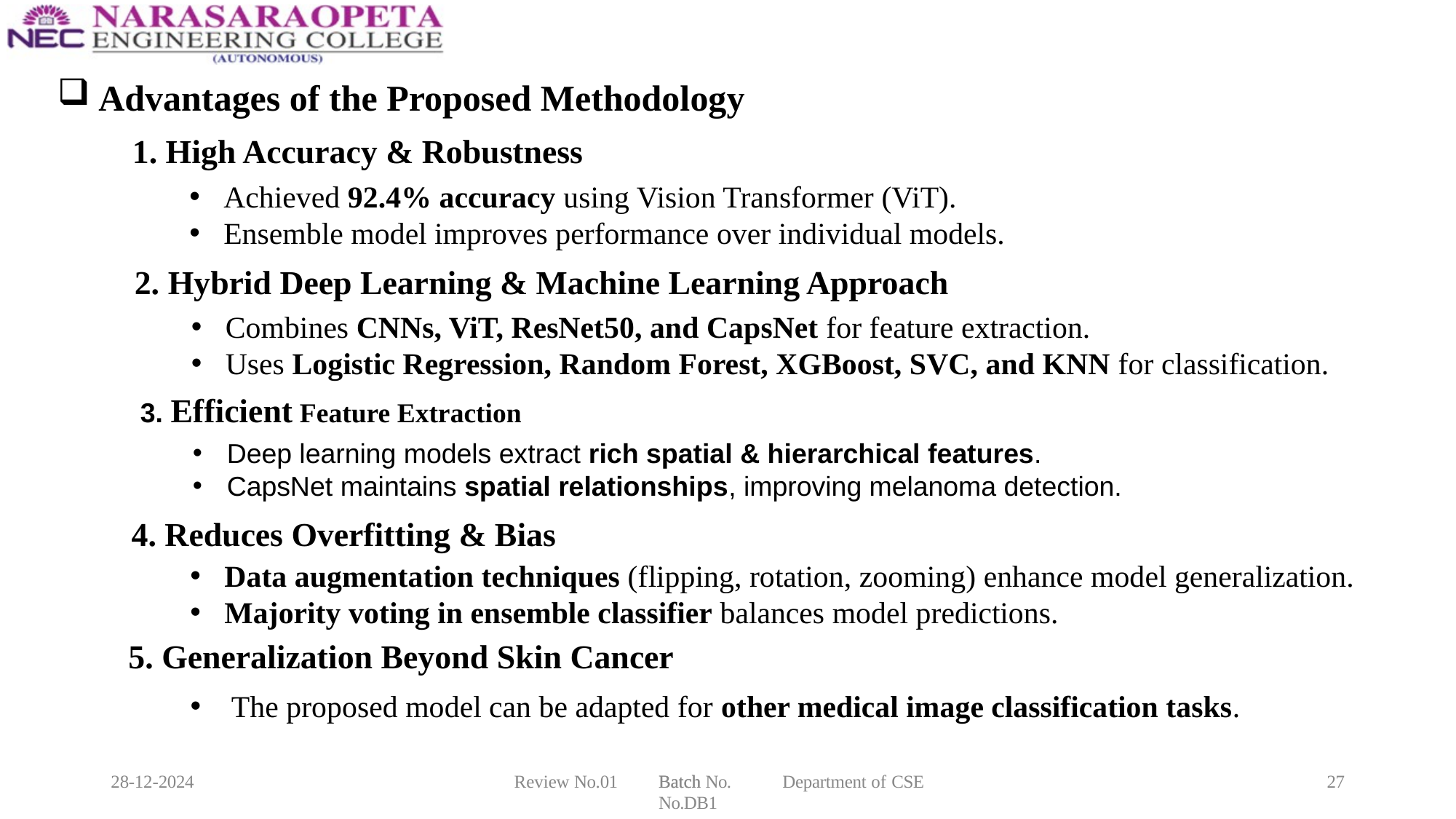

Advantages of the Proposed Methodology
1. High Accuracy & Robustness
Achieved 92.4% accuracy using Vision Transformer (ViT).
Ensemble model improves performance over individual models.
2. Hybrid Deep Learning & Machine Learning Approach
Combines CNNs, ViT, ResNet50, and CapsNet for feature extraction.
Uses Logistic Regression, Random Forest, XGBoost, SVC, and KNN for classification.
3. Efficient Feature Extraction
Deep learning models extract rich spatial & hierarchical features.
CapsNet maintains spatial relationships, improving melanoma detection.
4. Reduces Overfitting & Bias
Data augmentation techniques (flipping, rotation, zooming) enhance model generalization.
Majority voting in ensemble classifier balances model predictions.
5. Generalization Beyond Skin Cancer
The proposed model can be adapted for other medical image classification tasks.
28-12-2024
Review No.01
Batch No.
Batch No.DB1
Department of CSE
27